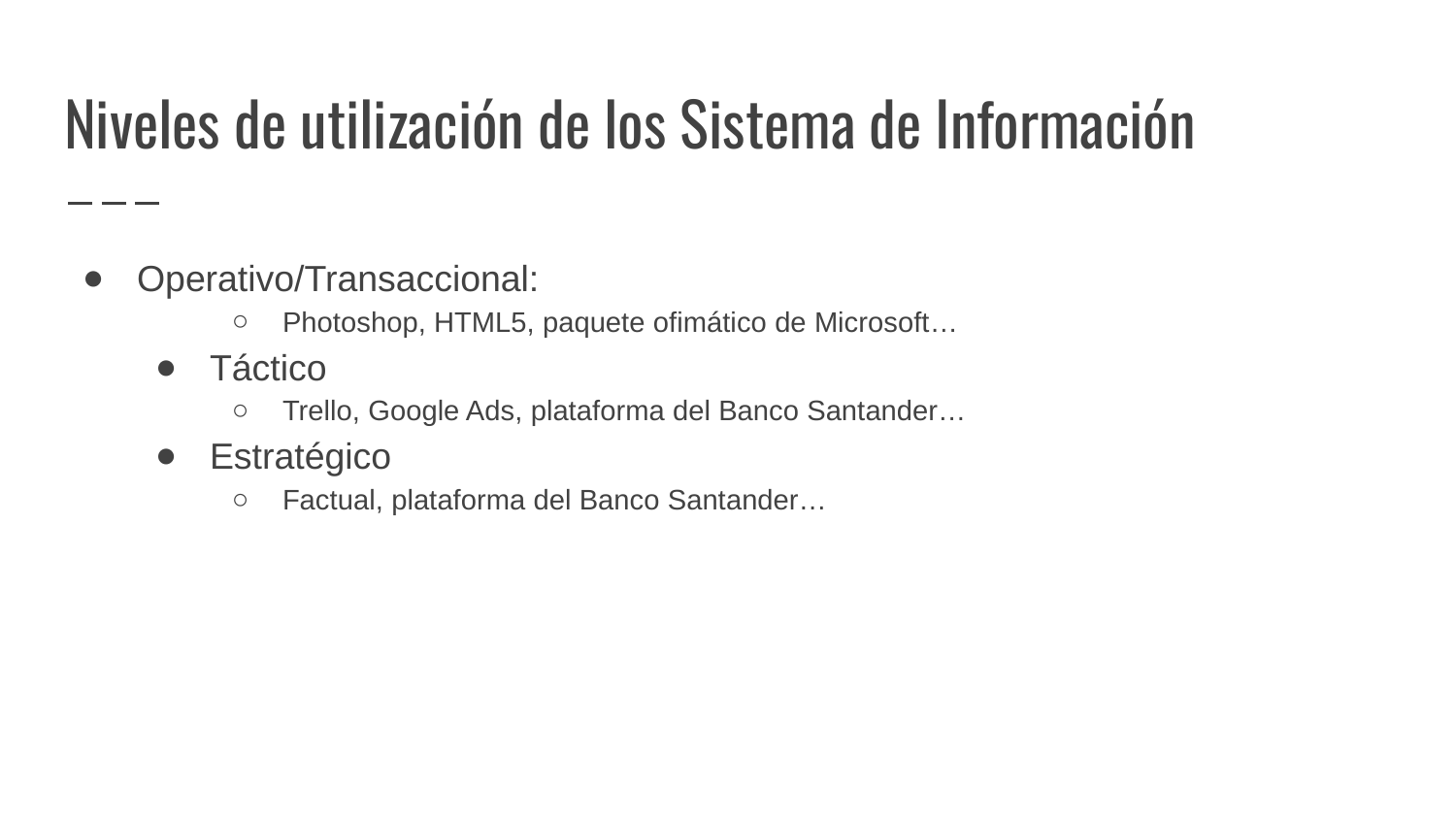

# Niveles de utilización de los Sistema de Información
Operativo/Transaccional:
Photoshop, HTML5, paquete ofimático de Microsoft…
Táctico
Trello, Google Ads, plataforma del Banco Santander…
Estratégico
Factual, plataforma del Banco Santander…